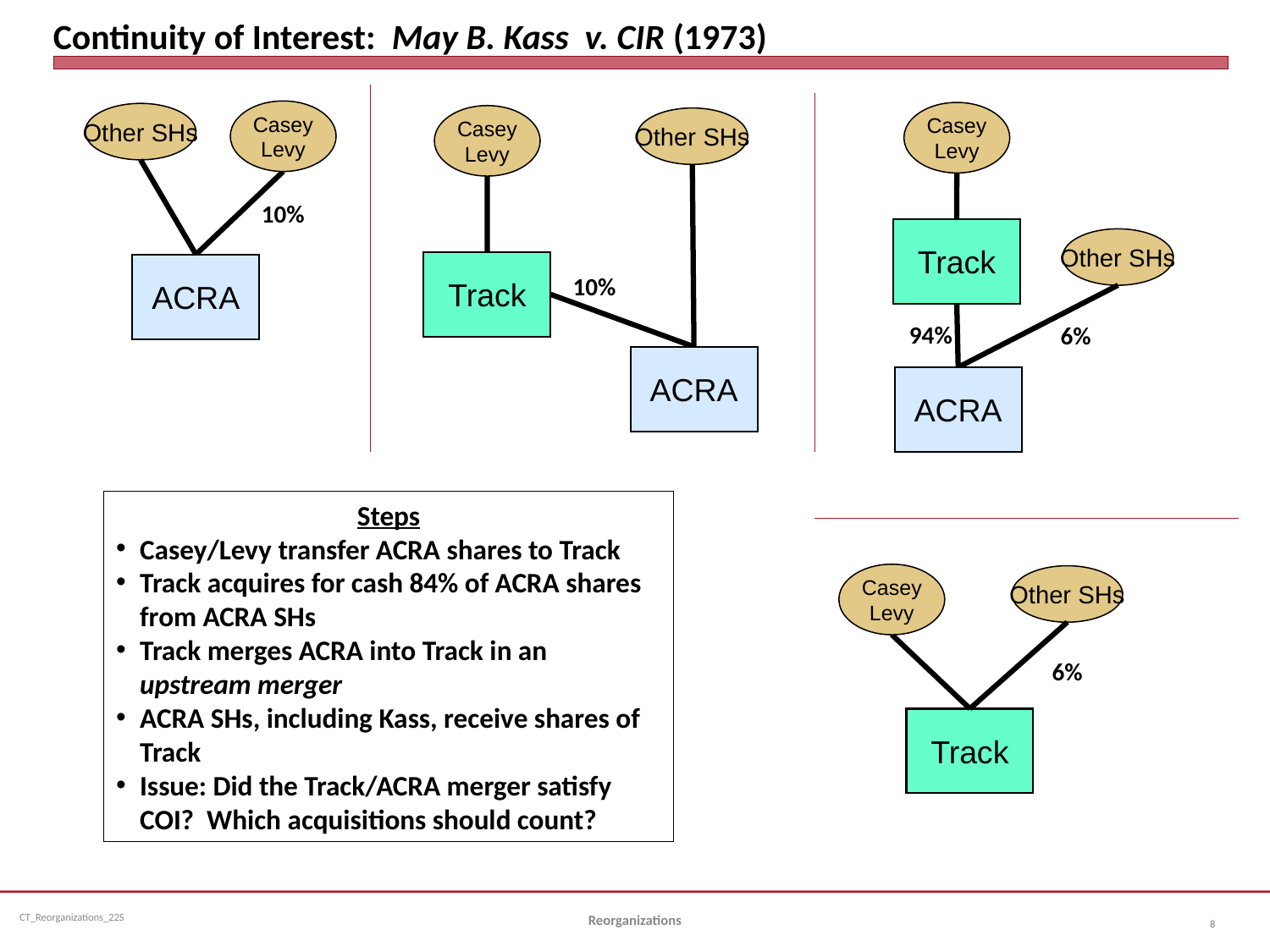

# Continuity of Interest:  May B. Kass  v. CIR (1973)
Casey
Levy
Casey
Levy
Other SHs
Casey
Levy
Other SHs
10%
Track
Other SHs
Track
ACRA
10%
94%
6%
ACRA
ACRA
Steps
Casey/Levy transfer ACRA shares to Track
Track acquires for cash 84% of ACRA shares from ACRA SHs
Track merges ACRA into Track in an upstream merger
ACRA SHs, including Kass, receive shares of Track
Issue: Did the Track/ACRA merger satisfy COI?  Which acquisitions should count?
Casey
Levy
Other SHs
6%
Track
Reorganizations
8